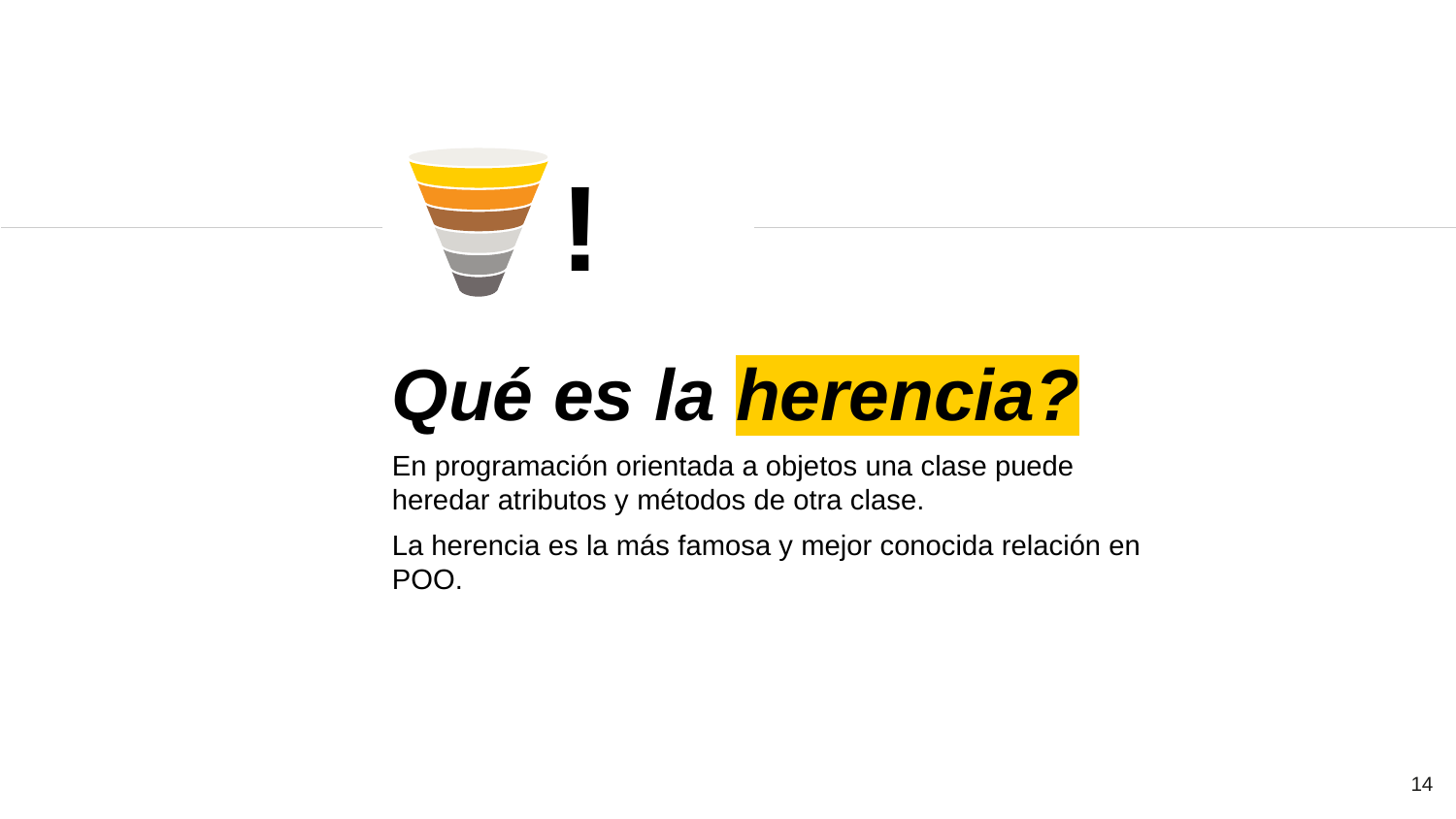

!

Qué es la herencia?
En programación orientada a objetos una clase puede heredar atributos y métodos de otra clase.
La herencia es la más famosa y mejor conocida relación en POO.
14